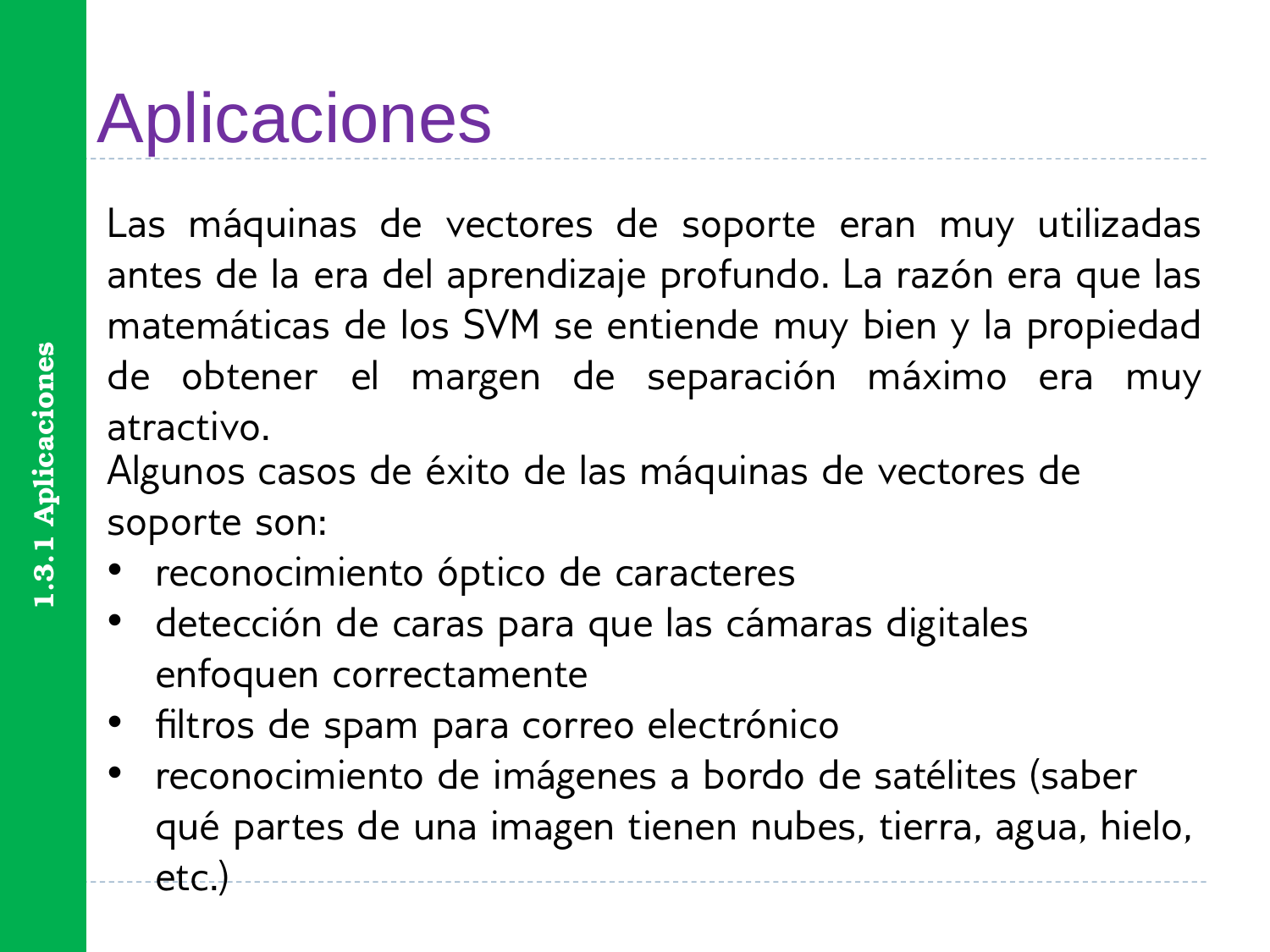

1.3.1 Aplicaciones
# Aplicaciones
Las máquinas de vectores de soporte eran muy utilizadas antes de la era del aprendizaje profundo. La razón era que las matemáticas de los SVM se entiende muy bien y la propiedad de obtener el margen de separación máximo era muy atractivo.
Algunos casos de éxito de las máquinas de vectores de soporte son:
reconocimiento óptico de caracteres
detección de caras para que las cámaras digitales enfoquen correctamente
filtros de spam para correo electrónico
reconocimiento de imágenes a bordo de satélites (saber qué partes de una imagen tienen nubes, tierra, agua, hielo, etc.)